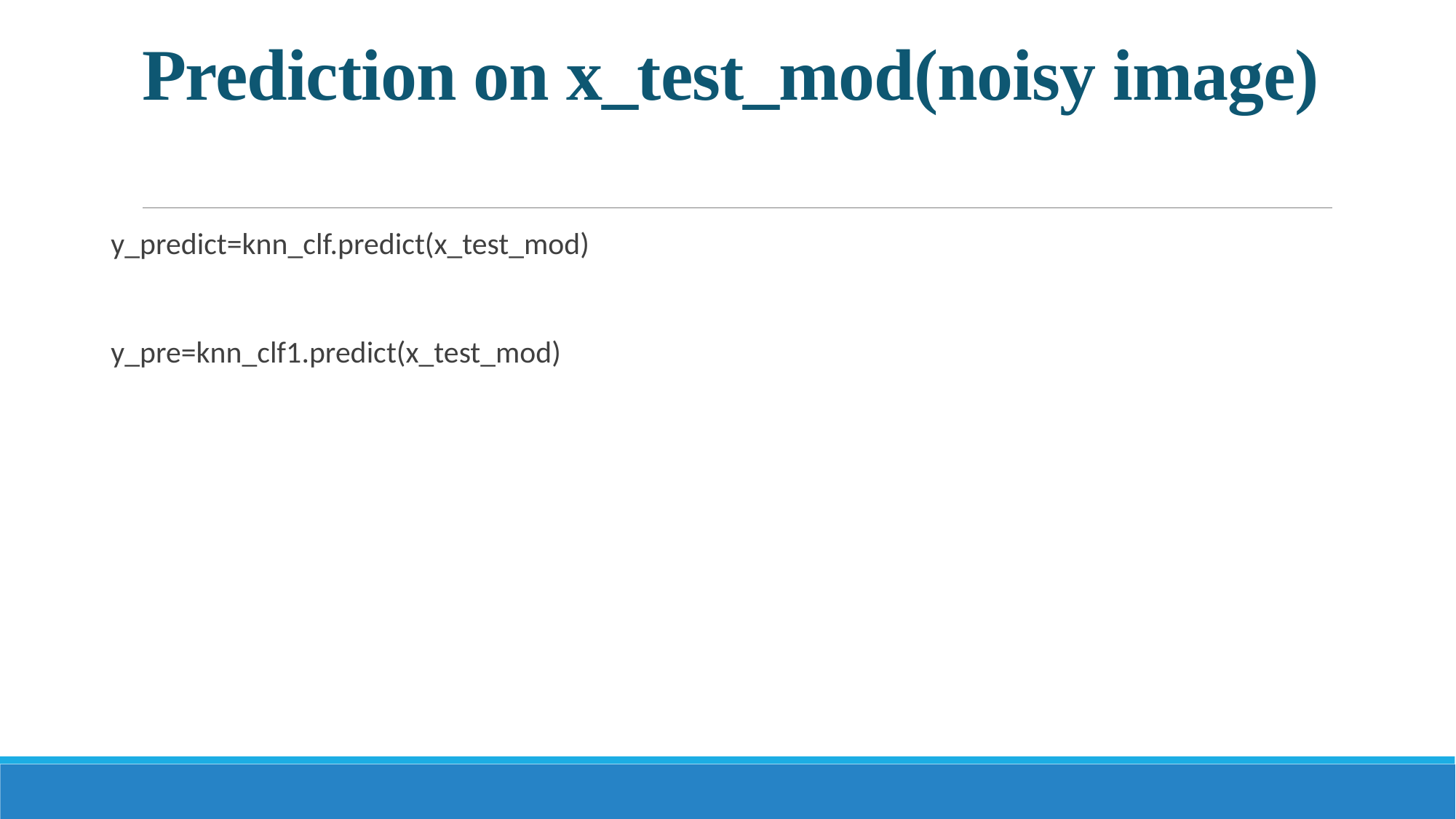

# Prediction on x_test_mod(noisy image)
y_predict=knn_clf.predict(x_test_mod)

y_pre=knn_clf1.predict(x_test_mod)